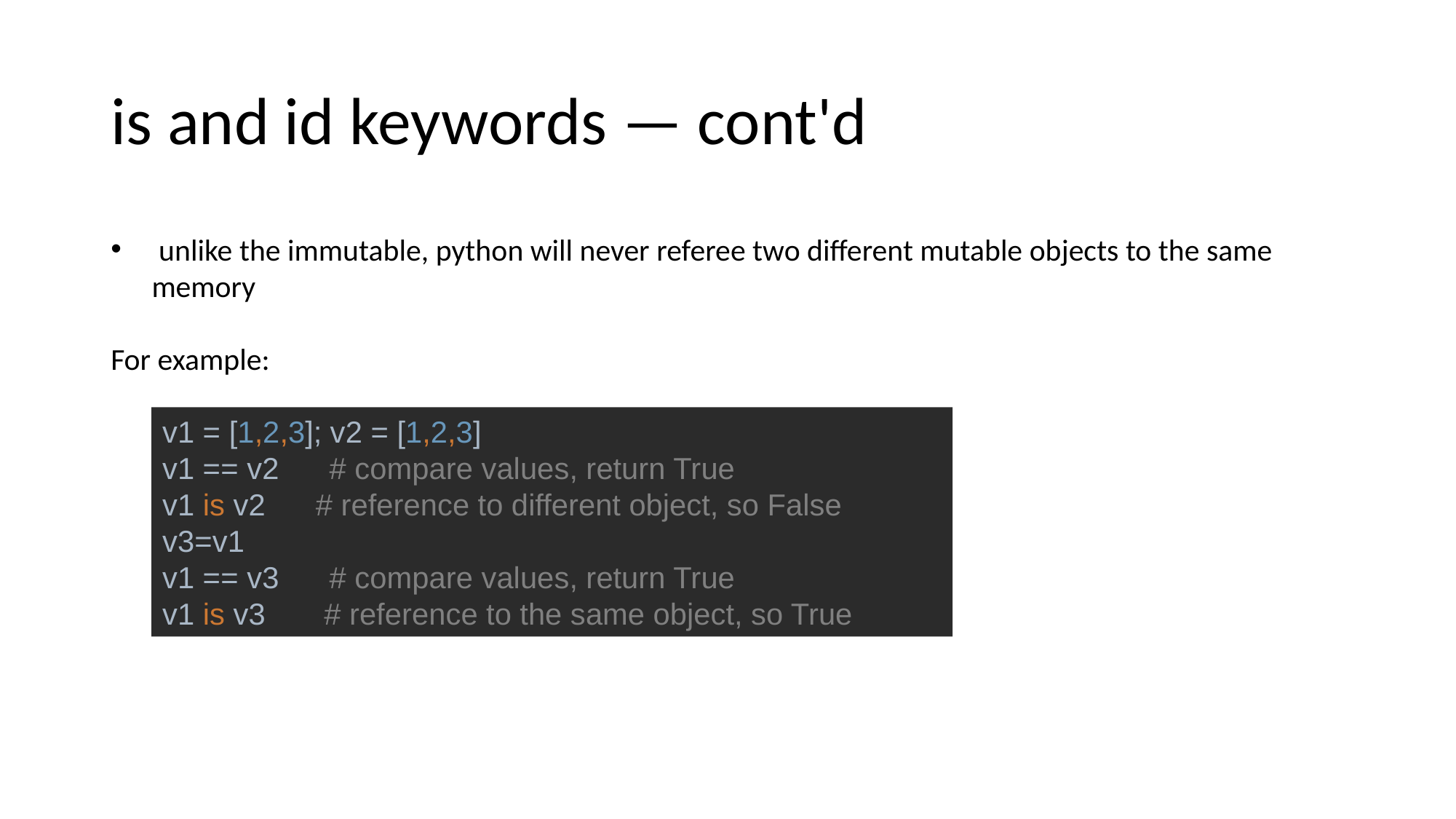

# is and id keywords — cont'd
 unlike the immutable, python will never referee two different mutable objects to the same memory

For example:
v1 = [1,2,3]; v2 = [1,2,3]
v1 == v2      # compare values, return True
v1 is v2      # reference to different object, so False
v3=v1
v1 == v3      # compare values, return True
v1 is v3       # reference to the same object, so True